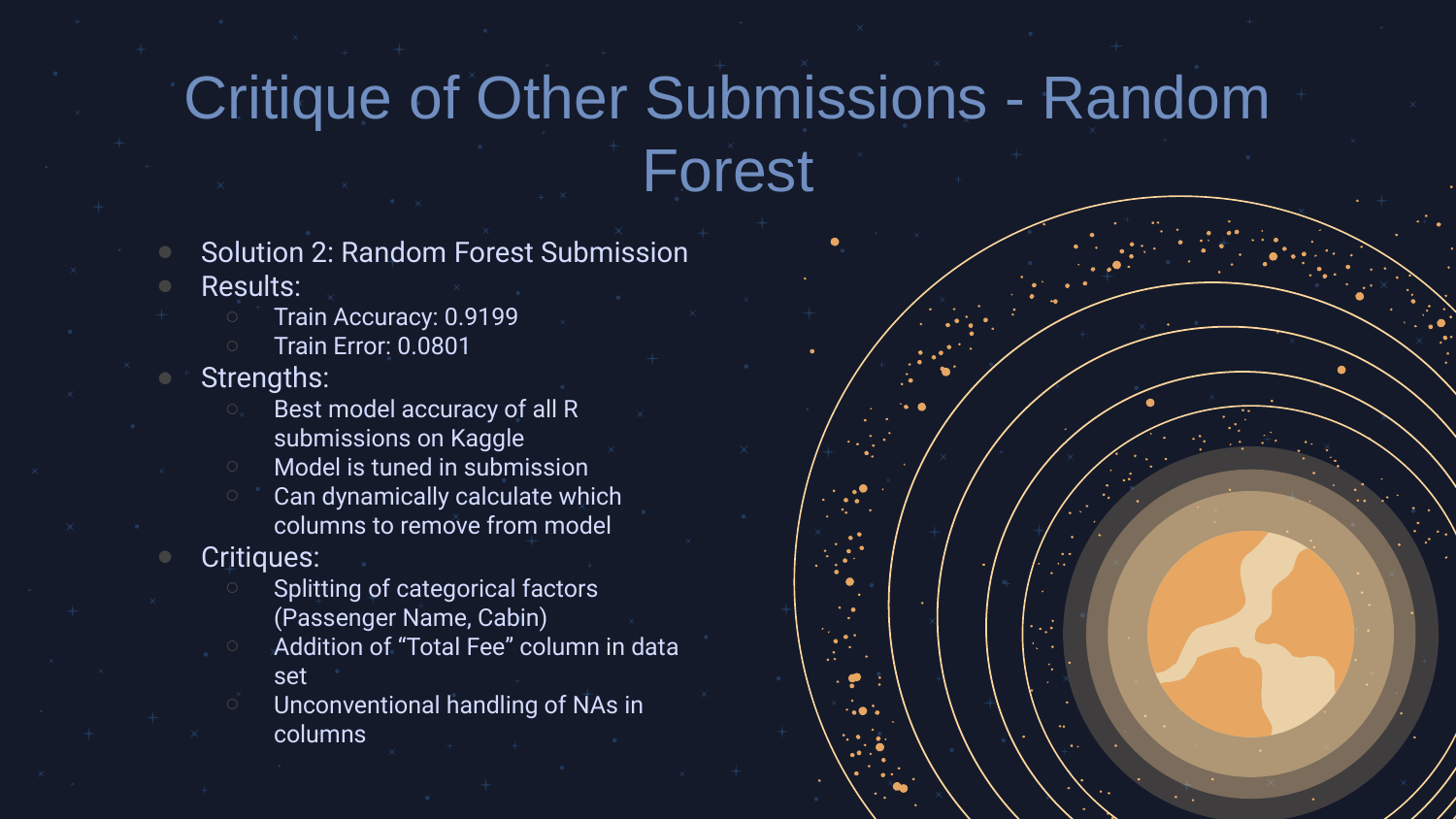

# Critique of Other Submissions - Random Forest
Solution 2: Random Forest Submission
Results:
Train Accuracy: 0.9199
Train Error: 0.0801
Strengths:
Best model accuracy of all R submissions on Kaggle
Model is tuned in submission
Can dynamically calculate which columns to remove from model
Critiques:
Splitting of categorical factors (Passenger Name, Cabin)
Addition of “Total Fee” column in data set
Unconventional handling of NAs in columns